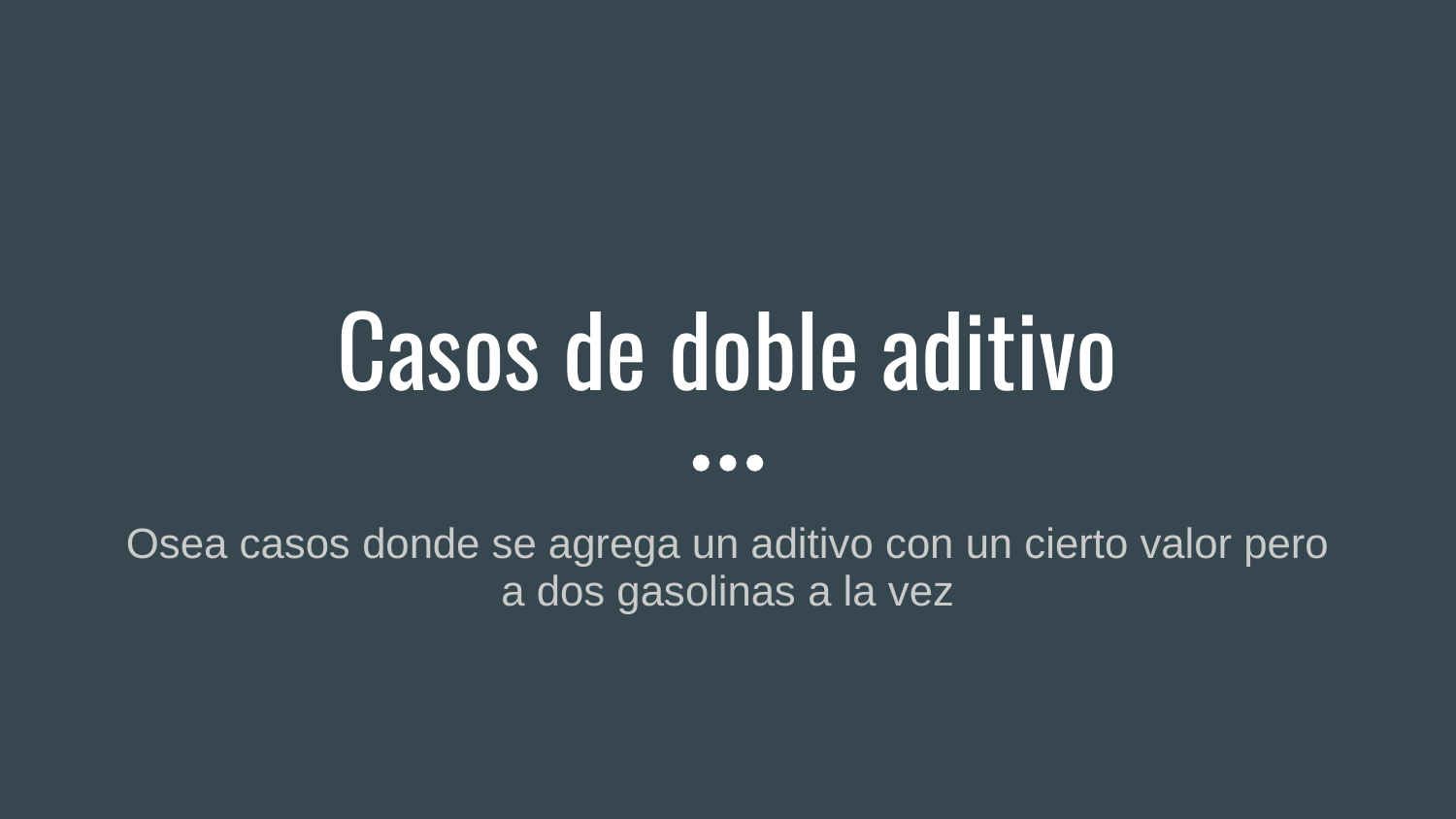

# Casos de doble aditivo
Osea casos donde se agrega un aditivo con un cierto valor pero a dos gasolinas a la vez